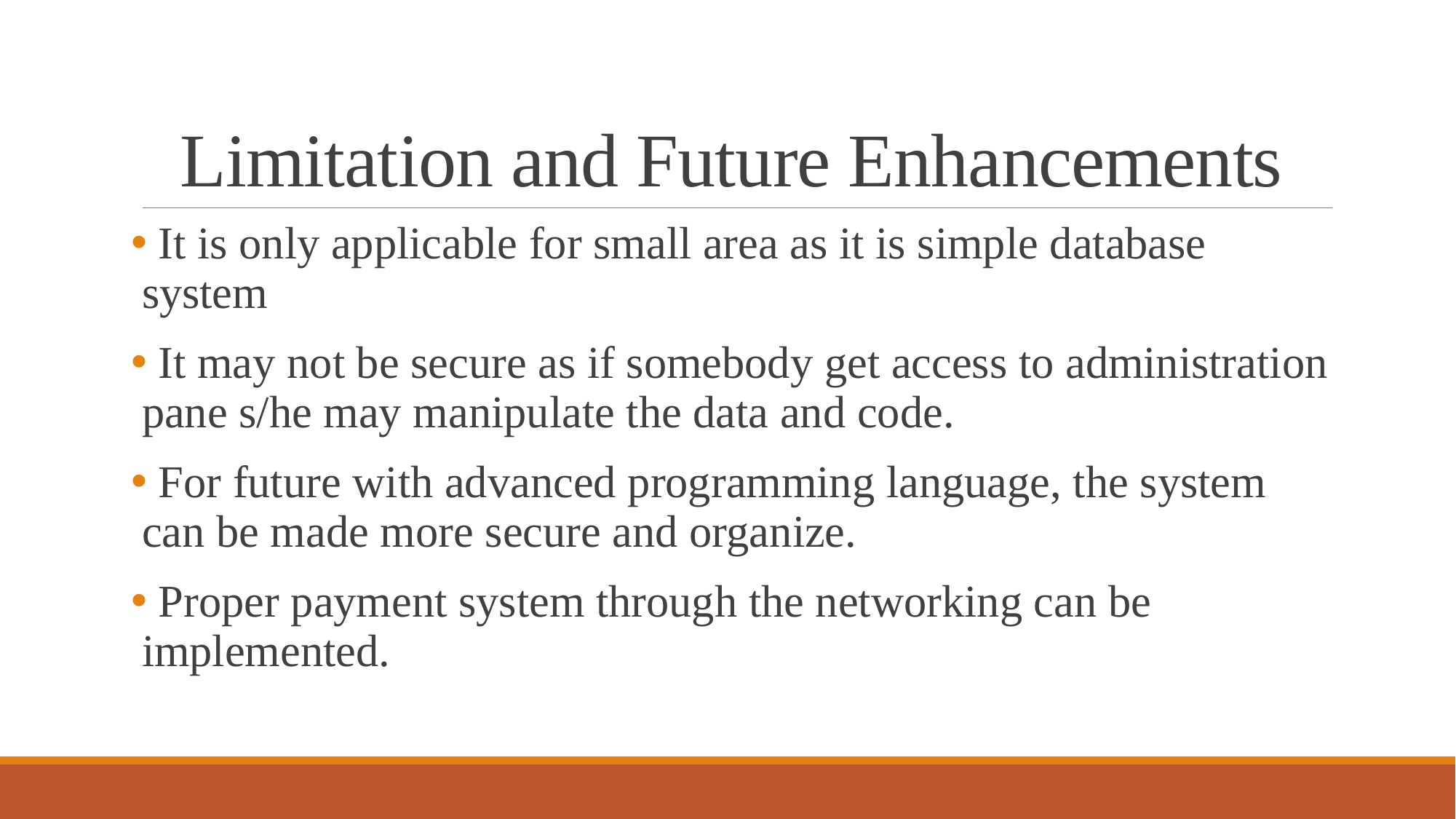

# Limitation and Future Enhancements

 It is only applicable for small area as it is simple database system
 It may not be secure as if somebody get access to administration pane s/he may manipulate the data and code.
 For future with advanced programming language, the system can be made more secure and organize.
 Proper payment system through the networking can be implemented.